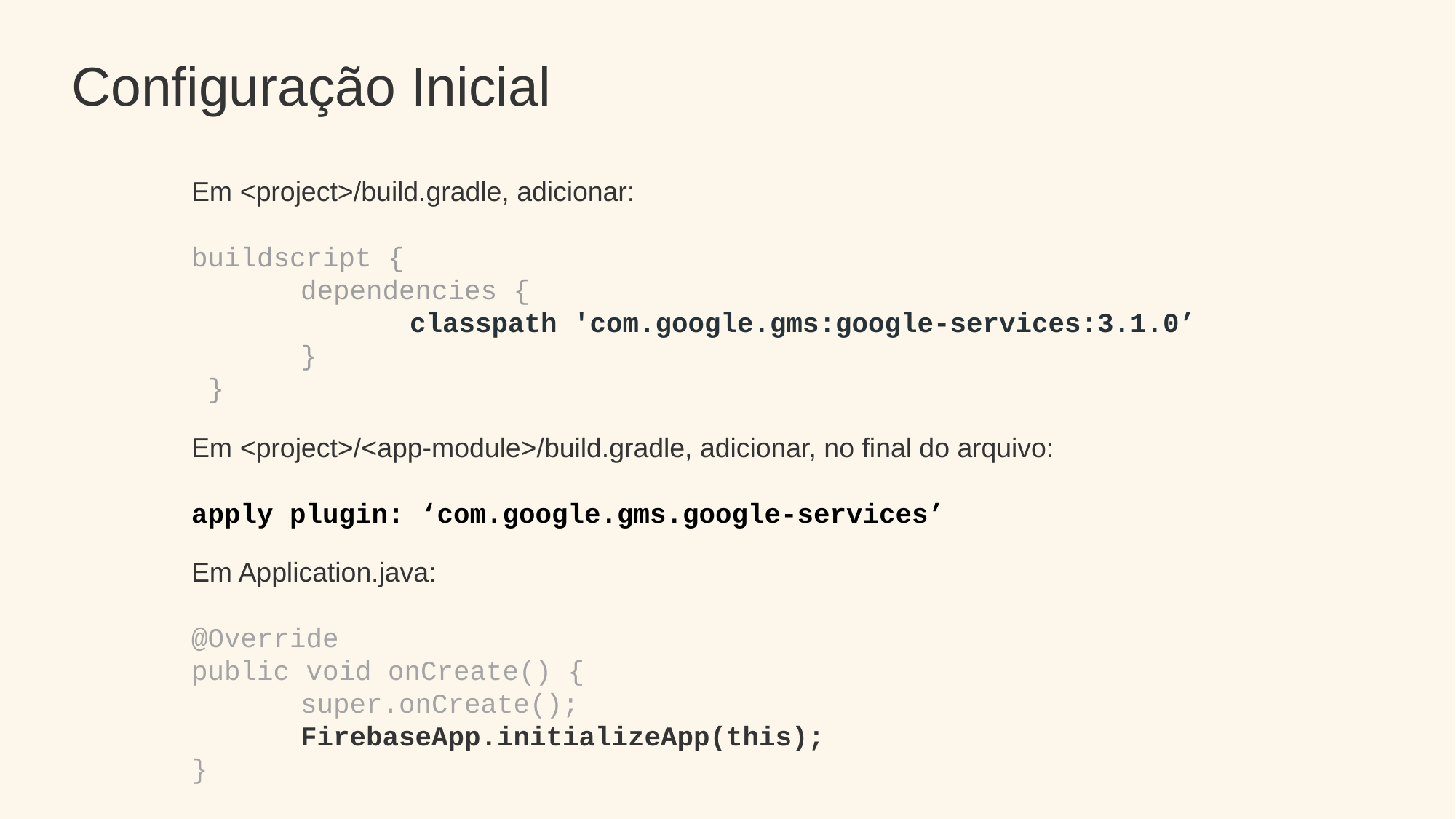

Configuração Inicial
Em <project>/build.gradle, adicionar:

buildscript {
	dependencies {
		classpath 'com.google.gms:google-services:3.1.0’
 	}
 }
Em <project>/<app-module>/build.gradle, adicionar, no final do arquivo:

apply plugin: ‘com.google.gms.google-services’
Em Application.java:

@Override
public void onCreate() {
	super.onCreate();
	FirebaseApp.initializeApp(this);
}